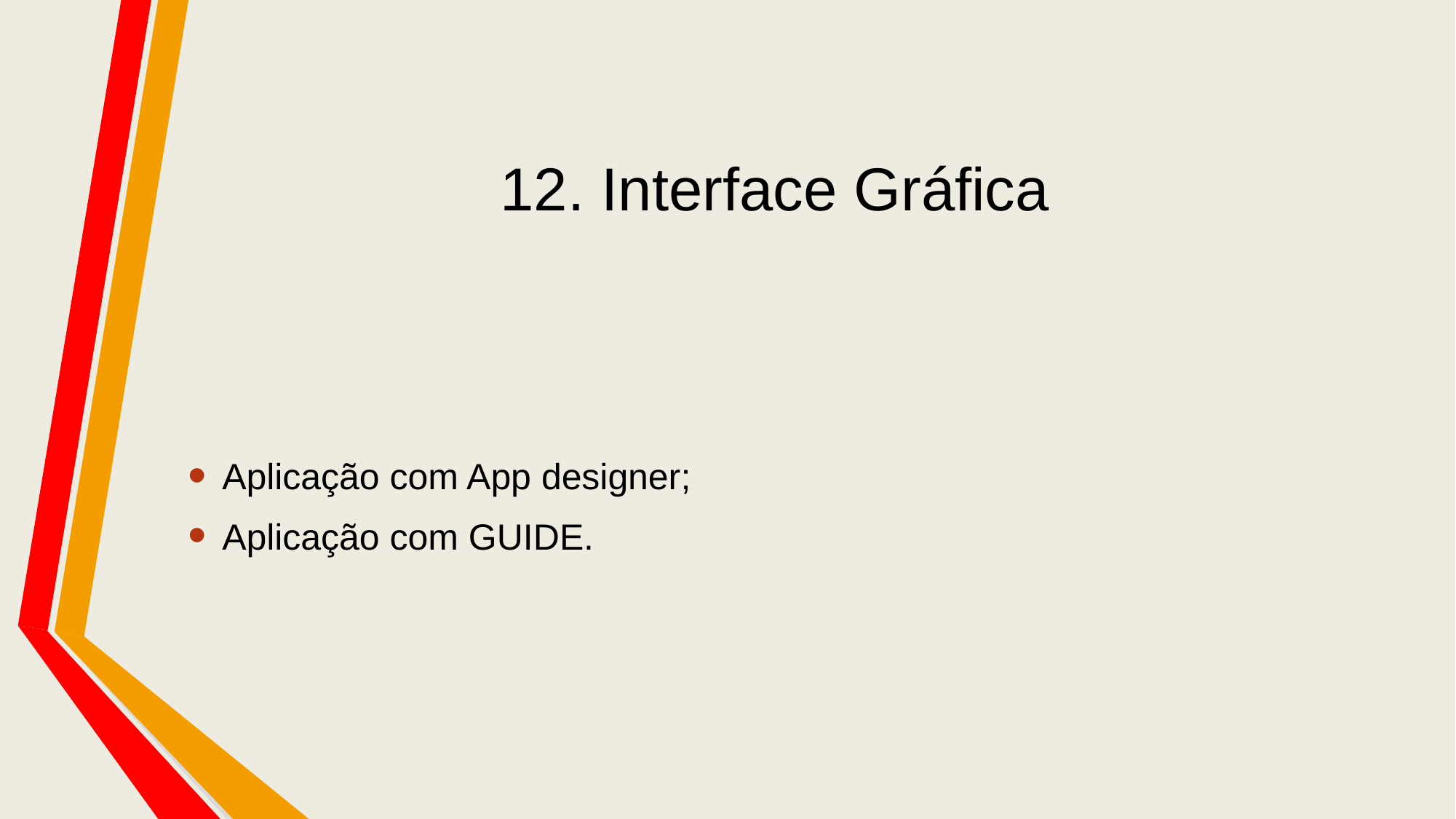

# 12. Interface Gráfica
Aplicação com App designer;
Aplicação com GUIDE.